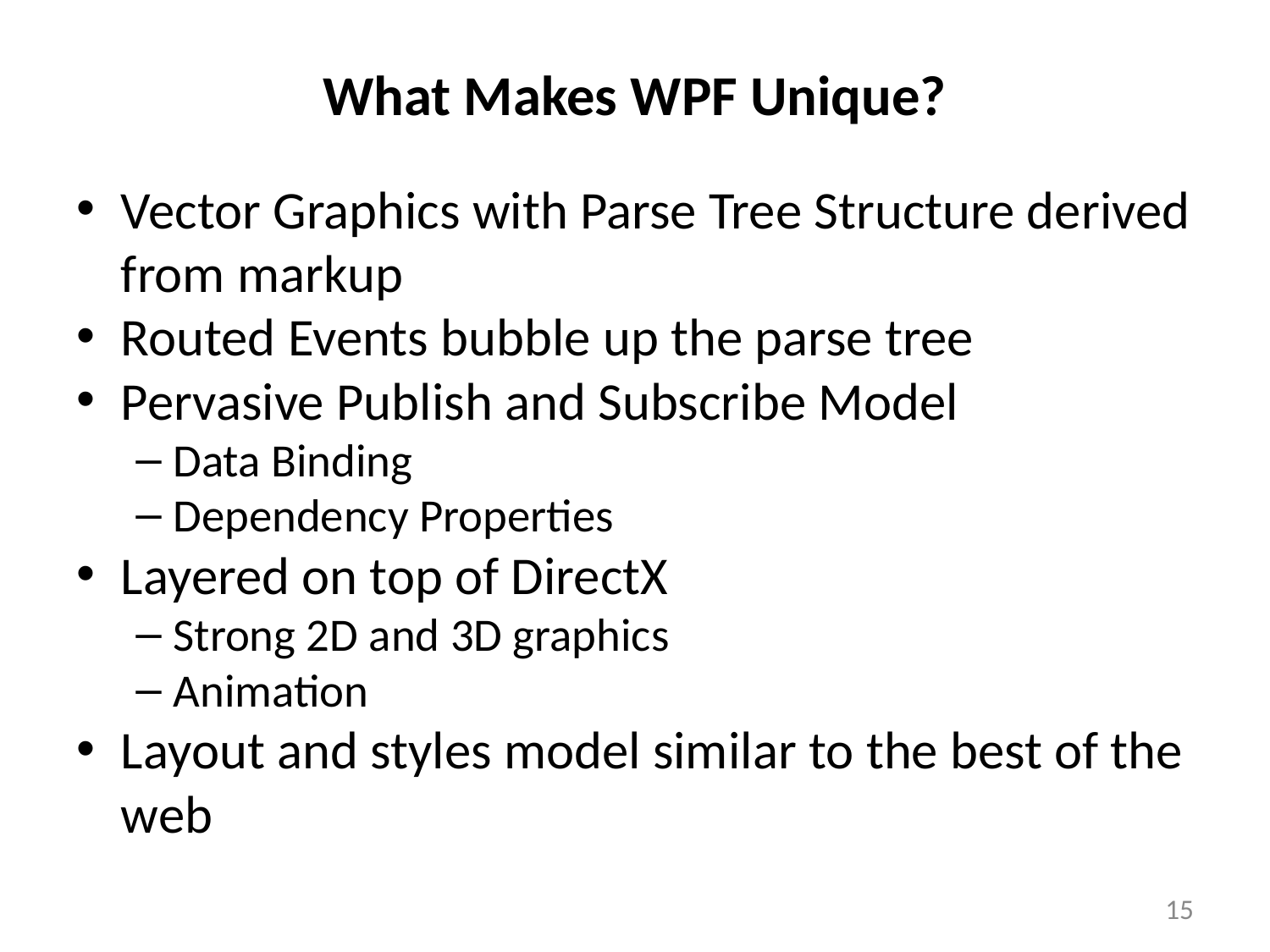

# What Makes WPF Unique?
Vector Graphics with Parse Tree Structure derived from markup
Routed Events bubble up the parse tree
Pervasive Publish and Subscribe Model
Data Binding
Dependency Properties
Layered on top of DirectX
Strong 2D and 3D graphics
Animation
Layout and styles model similar to the best of the web

15